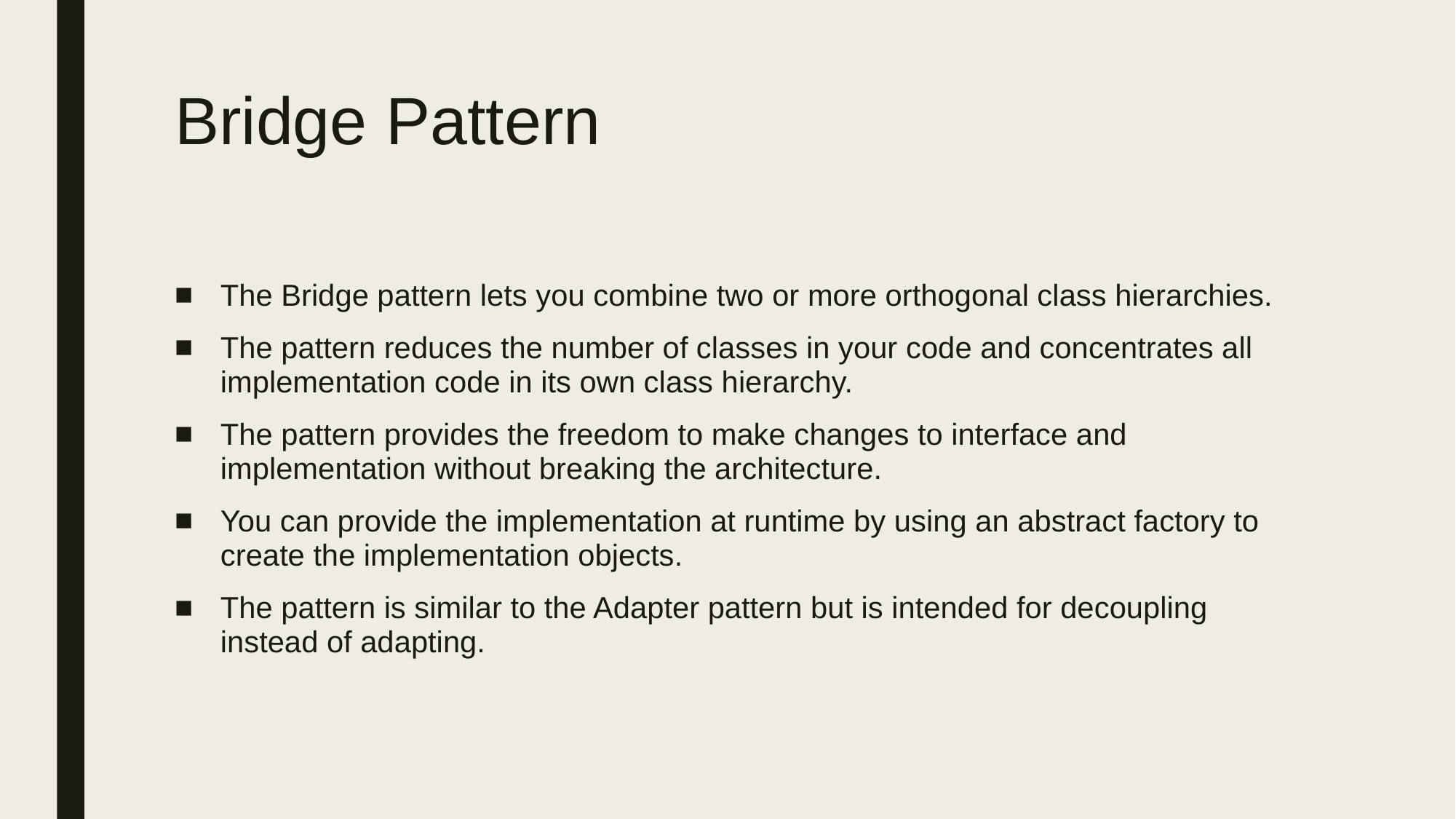

# Bridge Pattern
The Bridge pattern lets you combine two or more orthogonal class hierarchies.
The pattern reduces the number of classes in your code and concentrates all implementation code in its own class hierarchy.
The pattern provides the freedom to make changes to interface and implementation without breaking the architecture.
You can provide the implementation at runtime by using an abstract factory to create the implementation objects.
The pattern is similar to the Adapter pattern but is intended for decoupling instead of adapting.